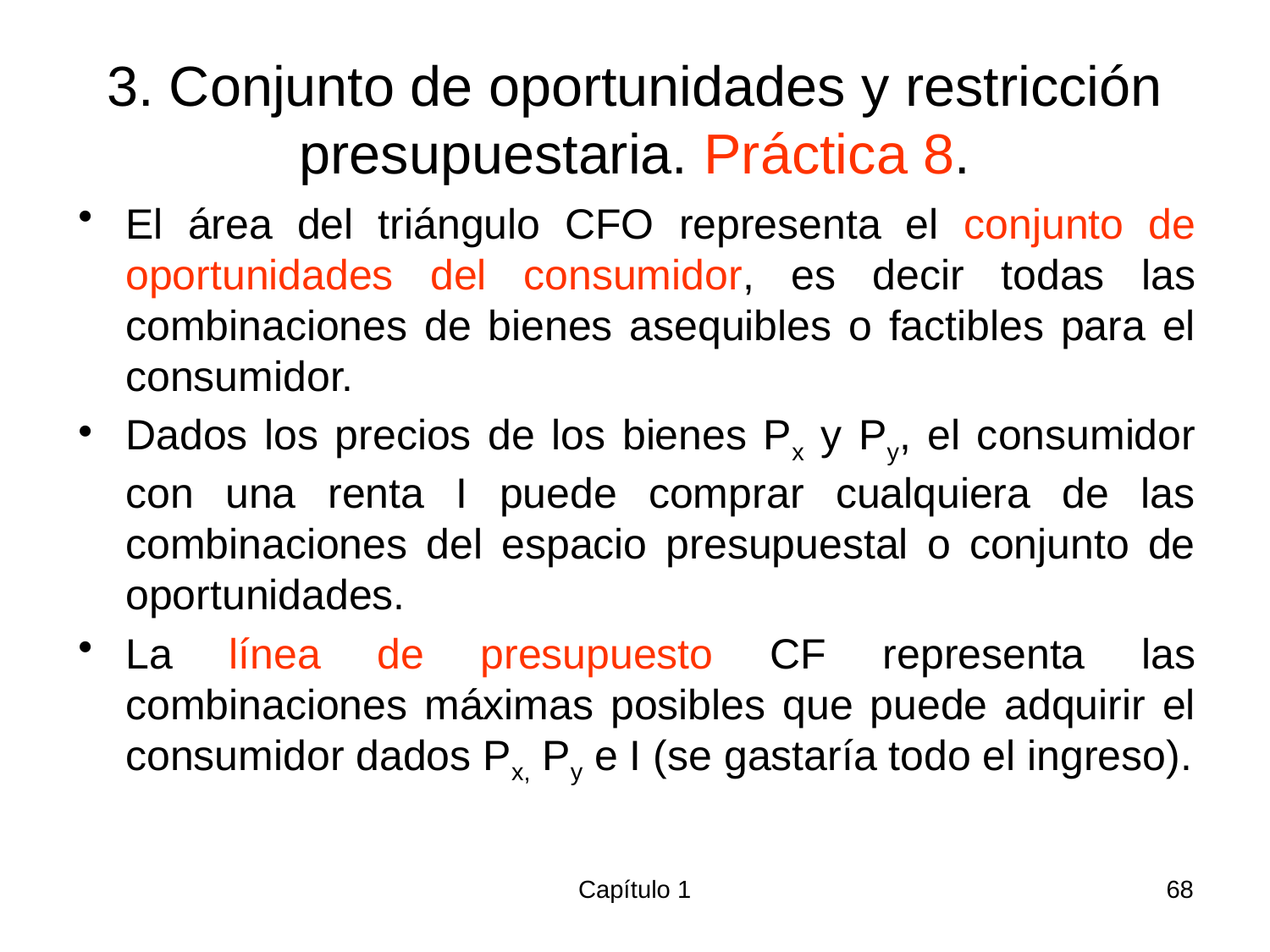

# 3. Conjunto de oportunidades y restricción presupuestaria. Práctica 8.
El área del triángulo CFO representa el conjunto de oportunidades del consumidor, es decir todas las combinaciones de bienes asequibles o factibles para el consumidor.
Dados los precios de los bienes Px y Py, el consumidor con una renta I puede comprar cualquiera de las combinaciones del espacio presupuestal o conjunto de oportunidades.
La línea de presupuesto CF representa las combinaciones máximas posibles que puede adquirir el consumidor dados Px, Py e I (se gastaría todo el ingreso).
Capítulo 1
68